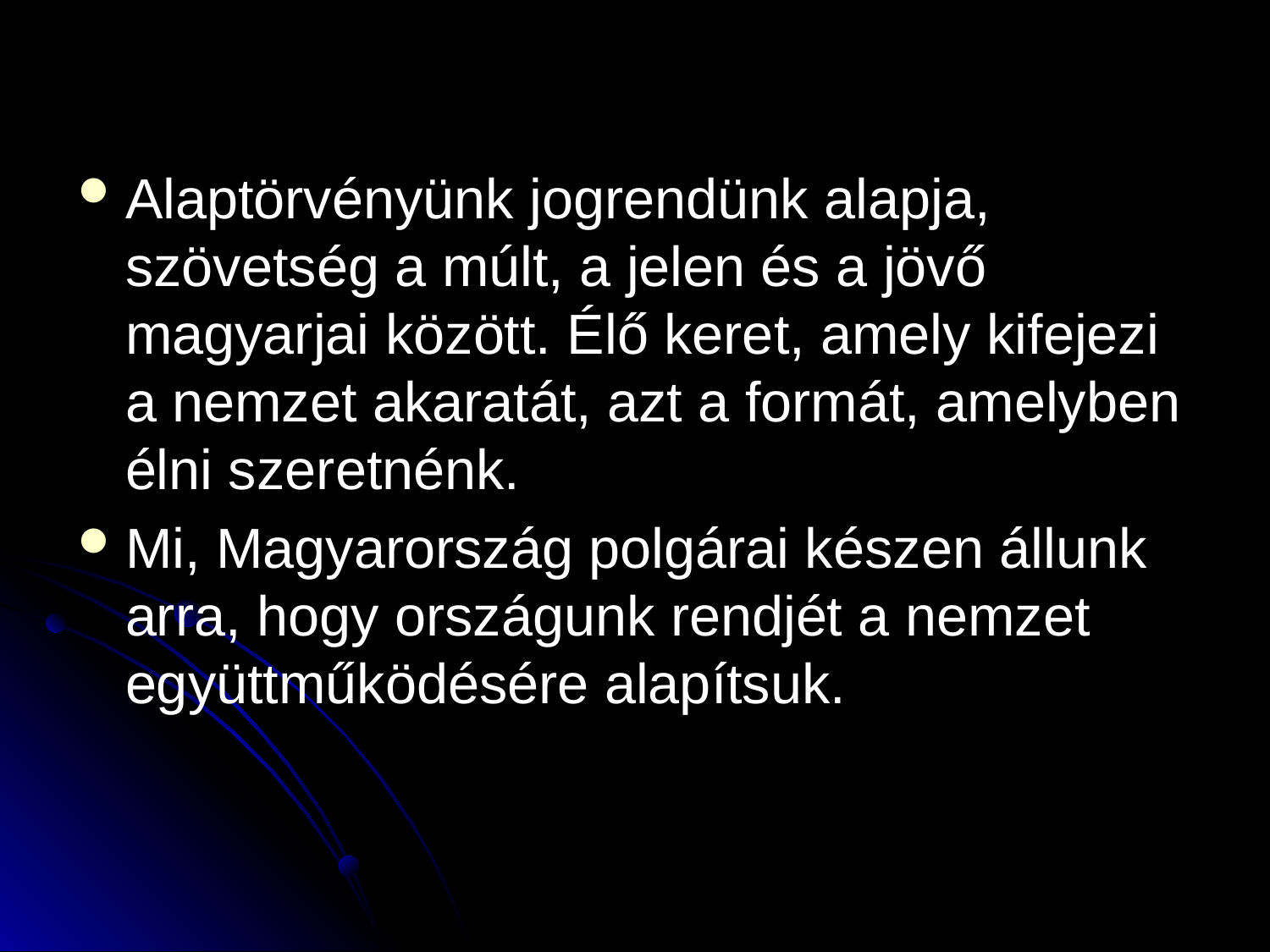

#
Alaptörvényünk jogrendünk alapja, szövetség a múlt, a jelen és a jövő magyarjai között. Élő keret, amely kifejezi a nemzet akaratát, azt a formát, amelyben élni szeretnénk.
Mi, Magyarország polgárai készen állunk arra, hogy országunk rendjét a nemzet együttműködésére alapítsuk.